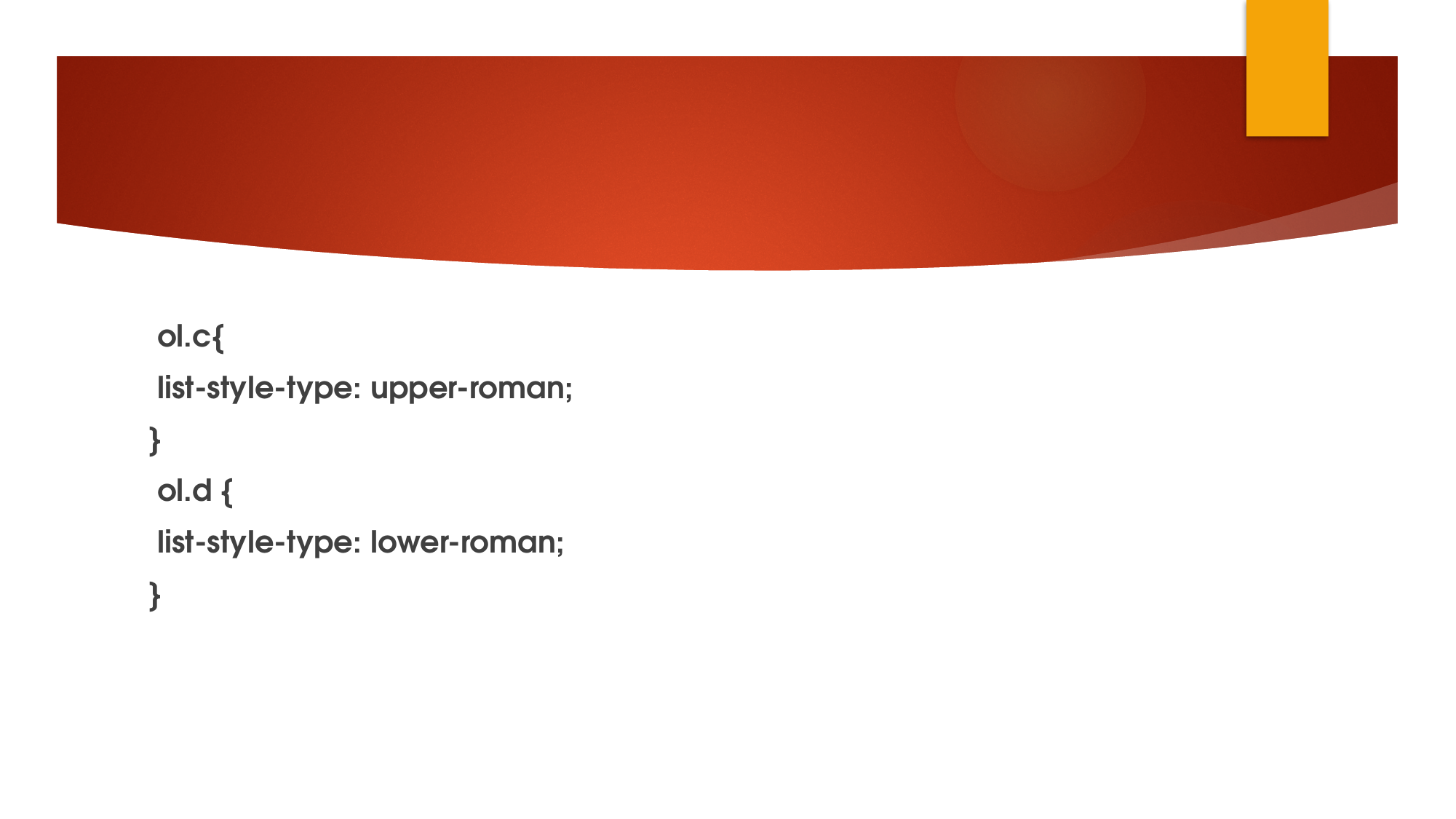

#
 ol.c{
 list-style-type: upper-roman;
}
 ol.d {
 list-style-type: lower-roman;
}